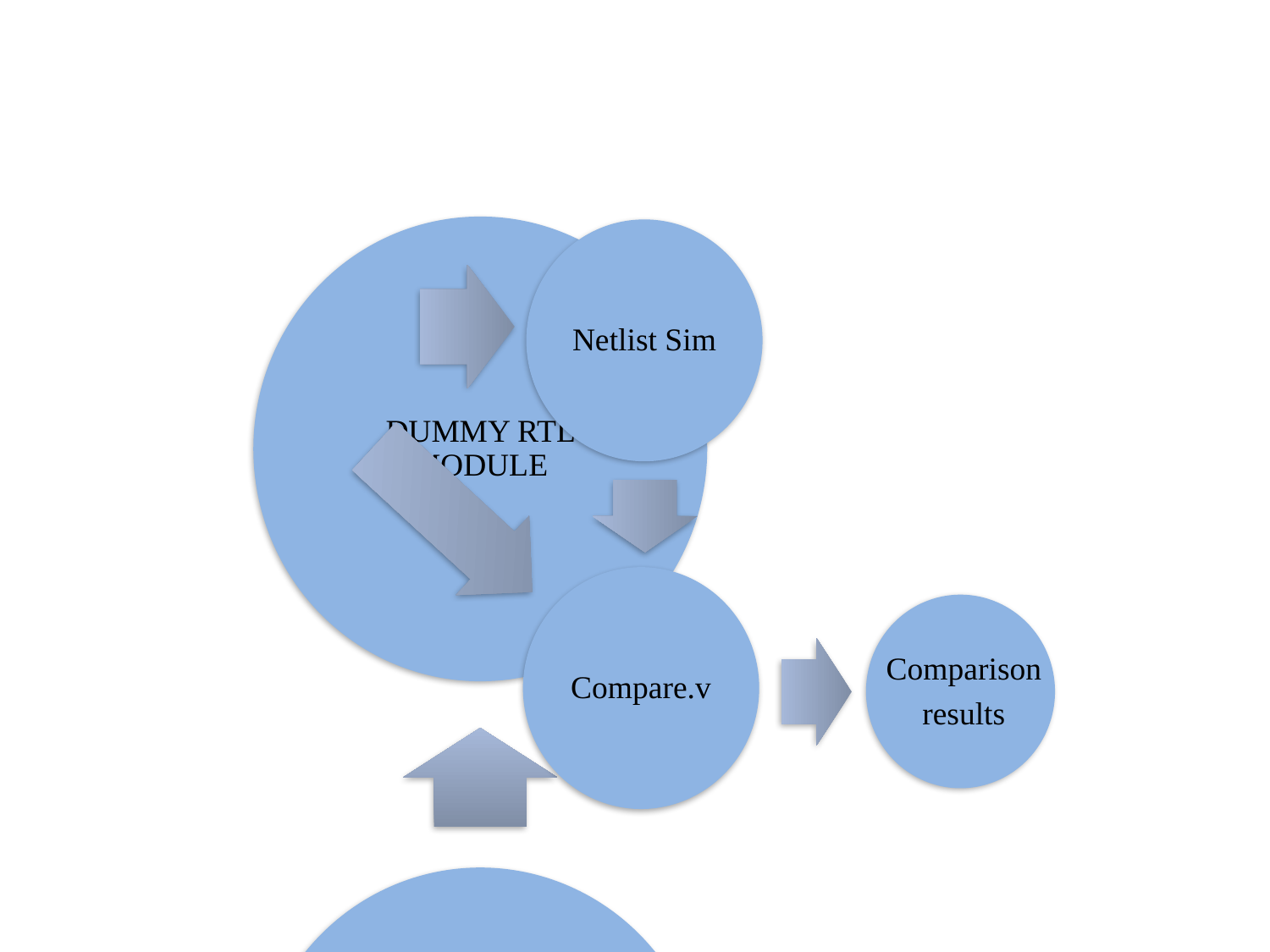

FSDB

Dummy RTL module

Netlist Sim

Compare.v

Comparison
results